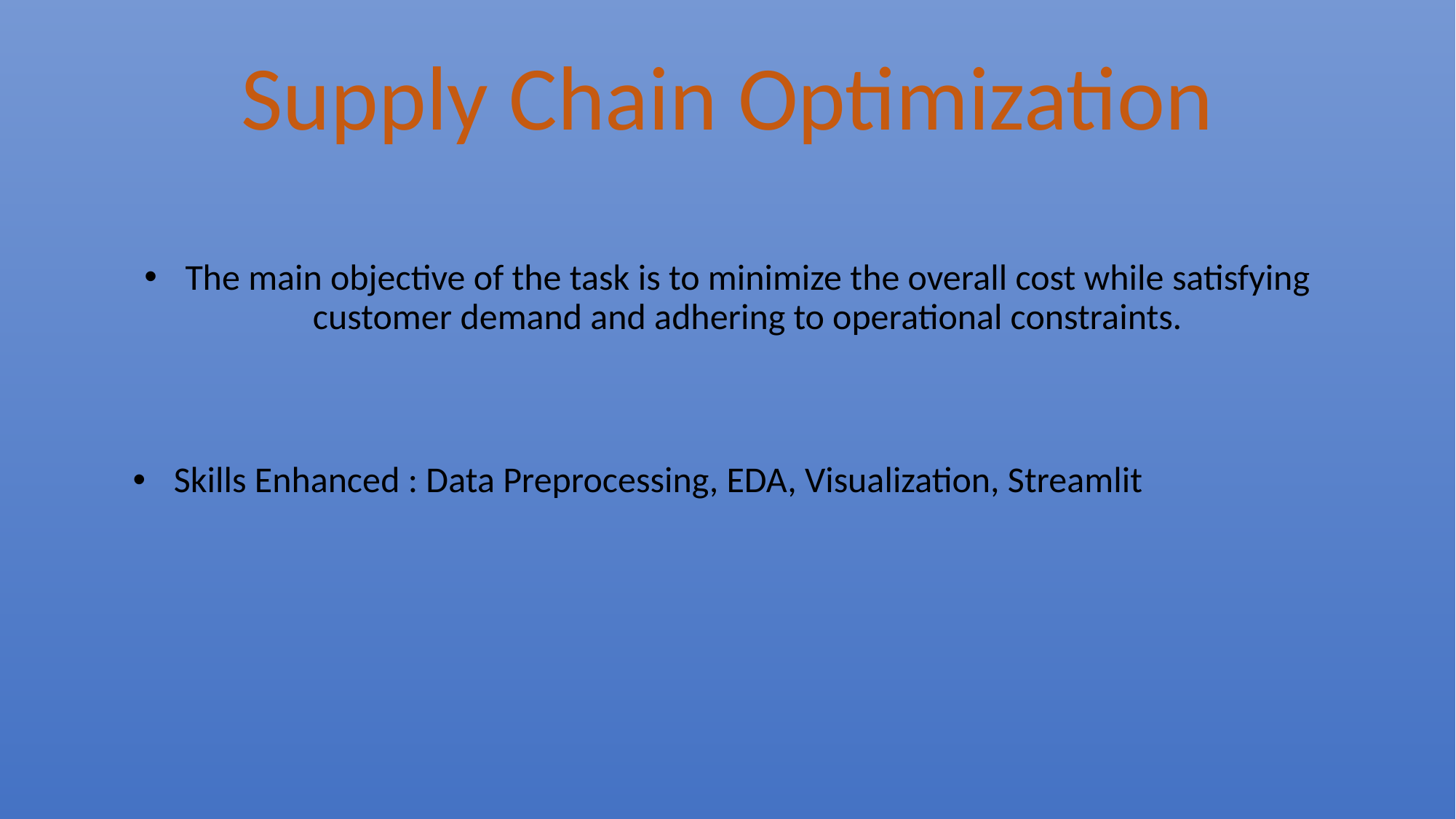

# Supply Chain Optimization

The main objective of the task is to minimize the overall cost while satisfying customer demand and adhering to operational constraints.

Skills Enhanced : Data Preprocessing, EDA, Visualization, Streamlit